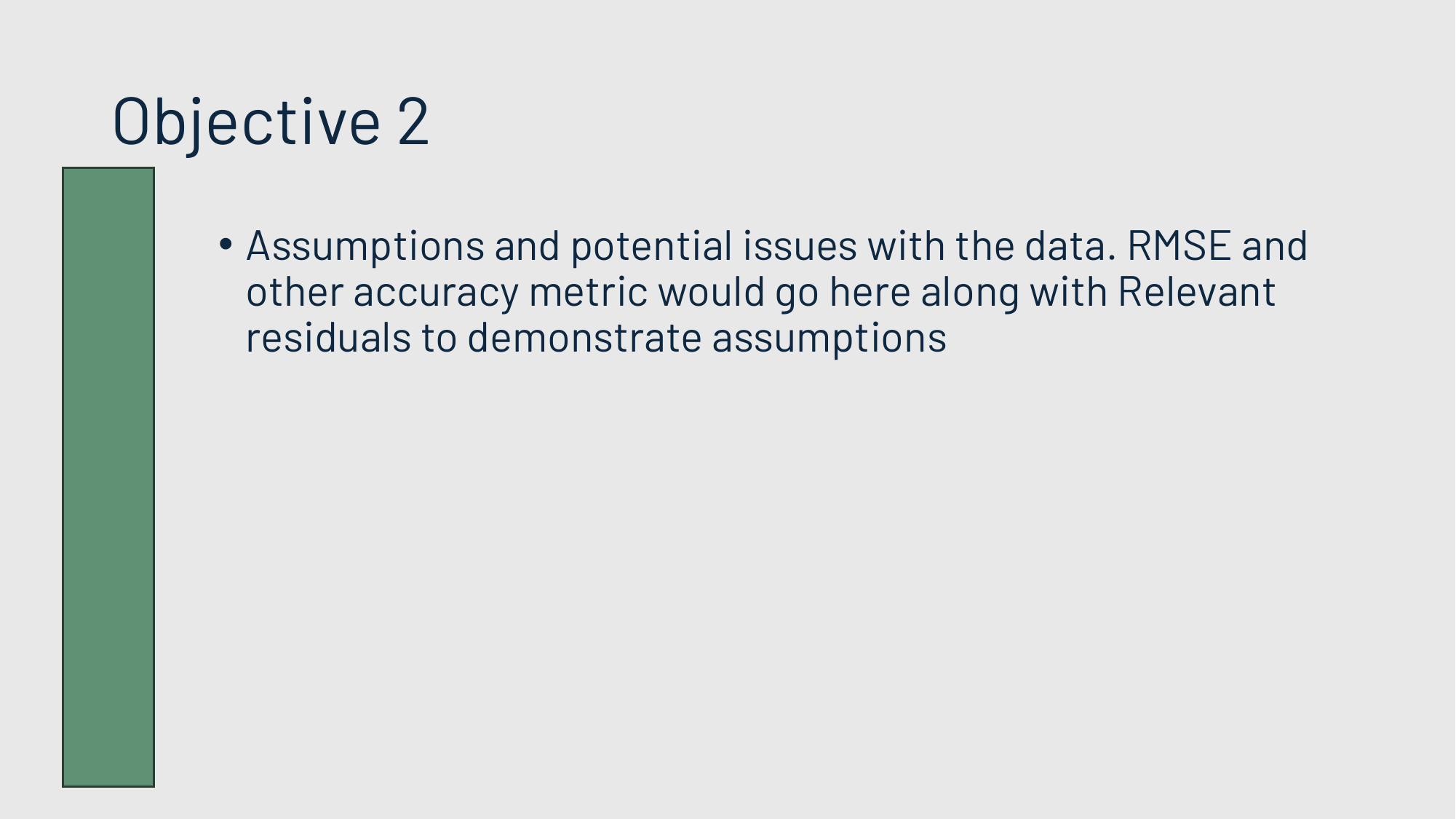

# Objective 2

Assumptions and potential issues with the data. RMSE and other accuracy metric would go here along with Relevant residuals to demonstrate assumptions